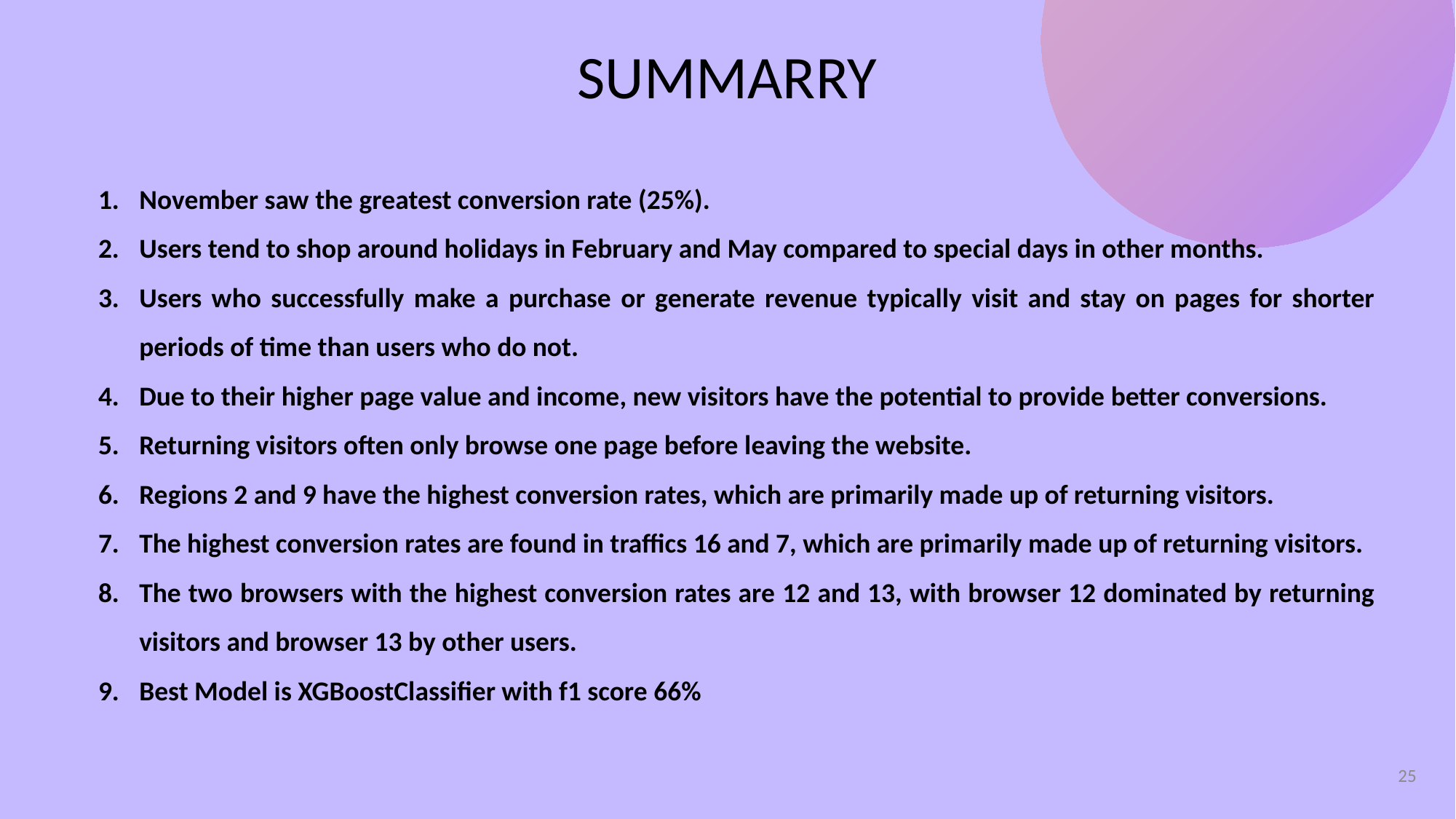

# SUMMARRY

November saw the greatest conversion rate (25%).
Users tend to shop around holidays in February and May compared to special days in other months.
Users who successfully make a purchase or generate revenue typically visit and stay on pages for shorter periods of time than users who do not.
Due to their higher page value and income, new visitors have the potential to provide better conversions.
Returning visitors often only browse one page before leaving the website.
Regions 2 and 9 have the highest conversion rates, which are primarily made up of returning visitors.
The highest conversion rates are found in traffics 16 and 7, which are primarily made up of returning visitors.
The two browsers with the highest conversion rates are 12 and 13, with browser 12 dominated by returning visitors and browser 13 by other users.
Best Model is XGBoostClassifier with f1 score 66%
25